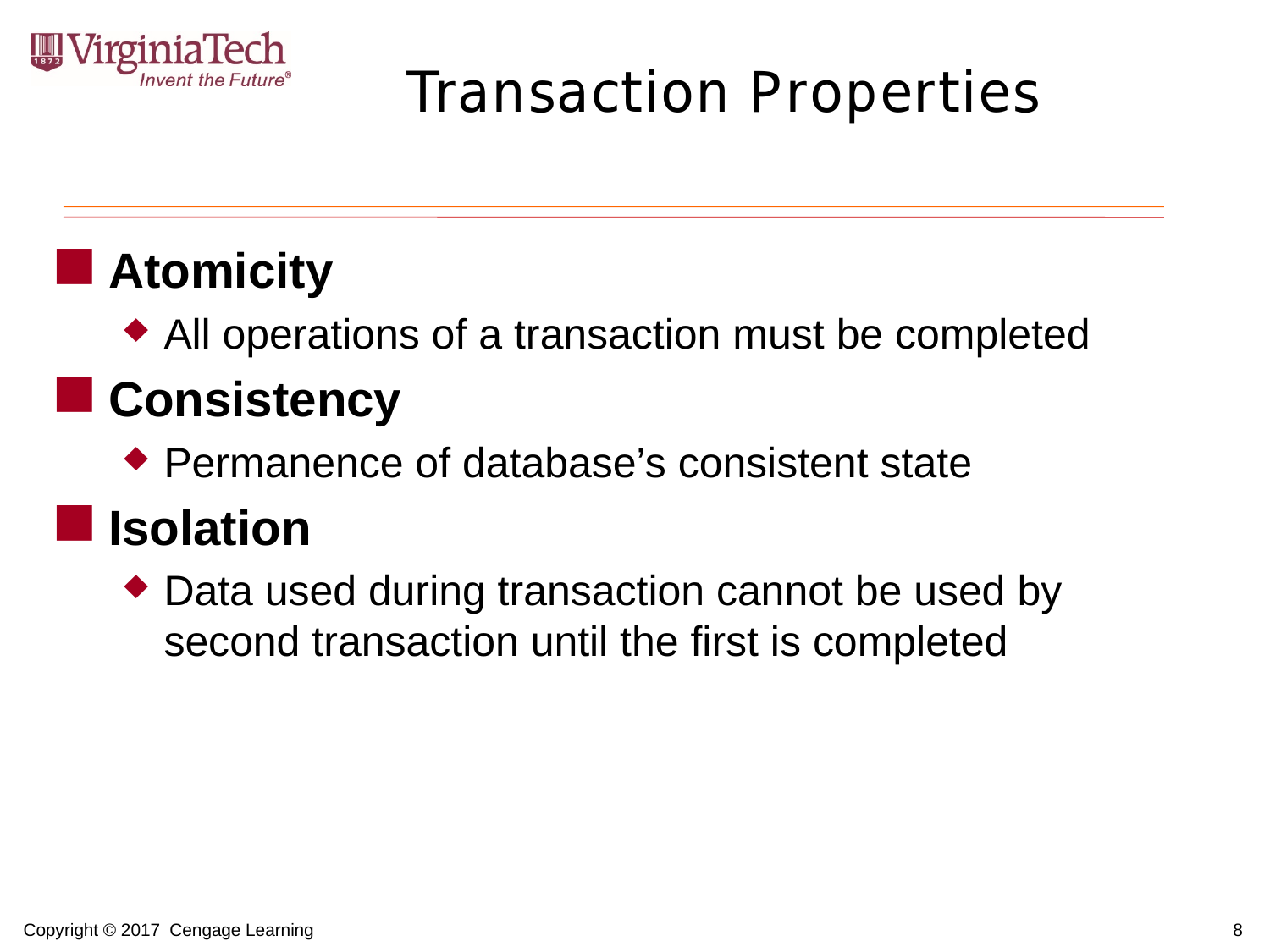

# Transaction Properties
Atomicity
All operations of a transaction must be completed
Consistency
Permanence of database’s consistent state
Isolation
Data used during transaction cannot be used by second transaction until the first is completed
8
Copyright © 2017  Cengage Learning